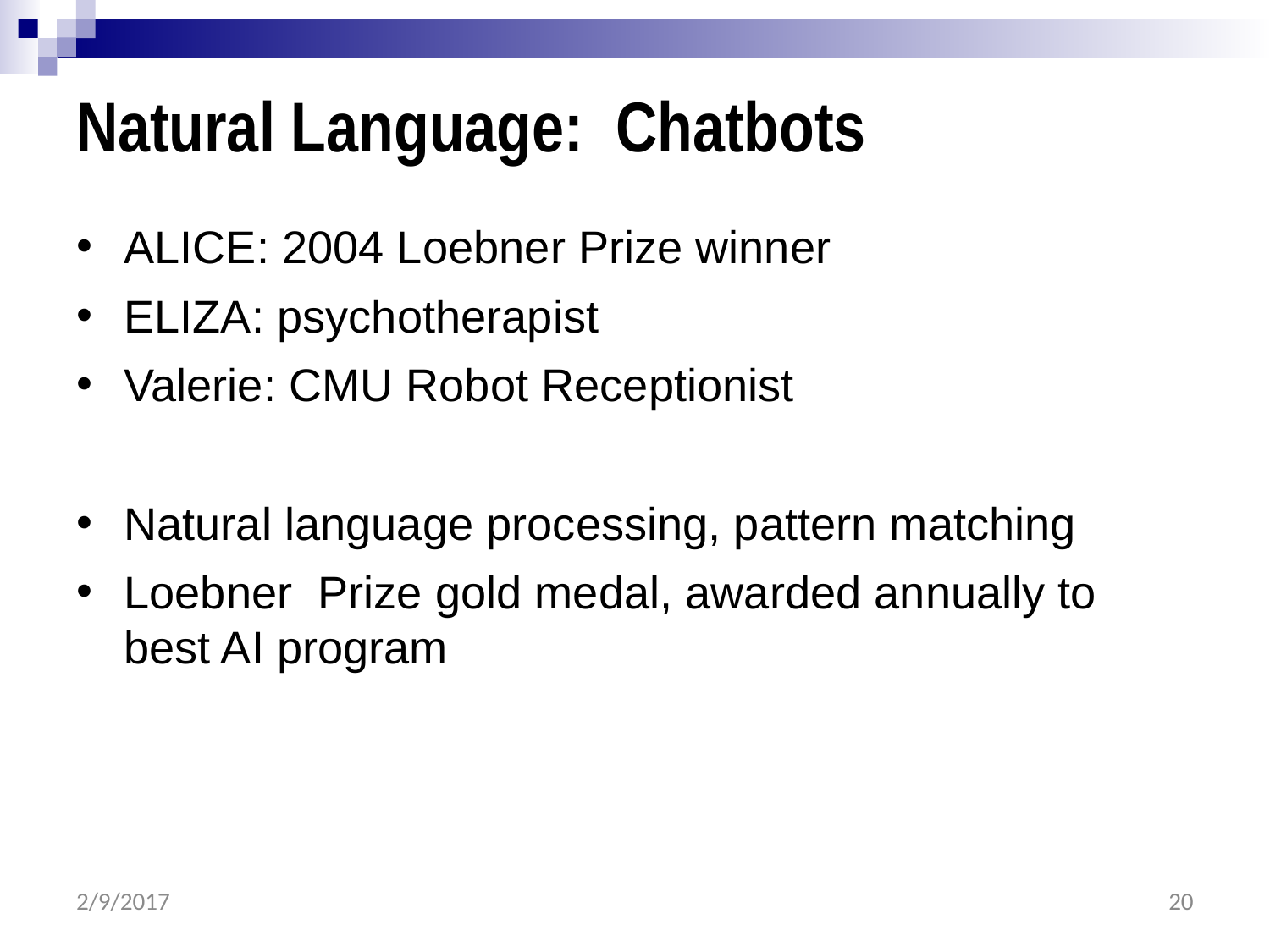

# Natural Language:  Chatbots
ALICE: 2004 Loebner Prize winner
ELIZA: psychotherapist
Valerie: CMU Robot Receptionist

Natural language processing, pattern matching
Loebner  Prize gold medal, awarded annually to best AI program
2/9/2017
20